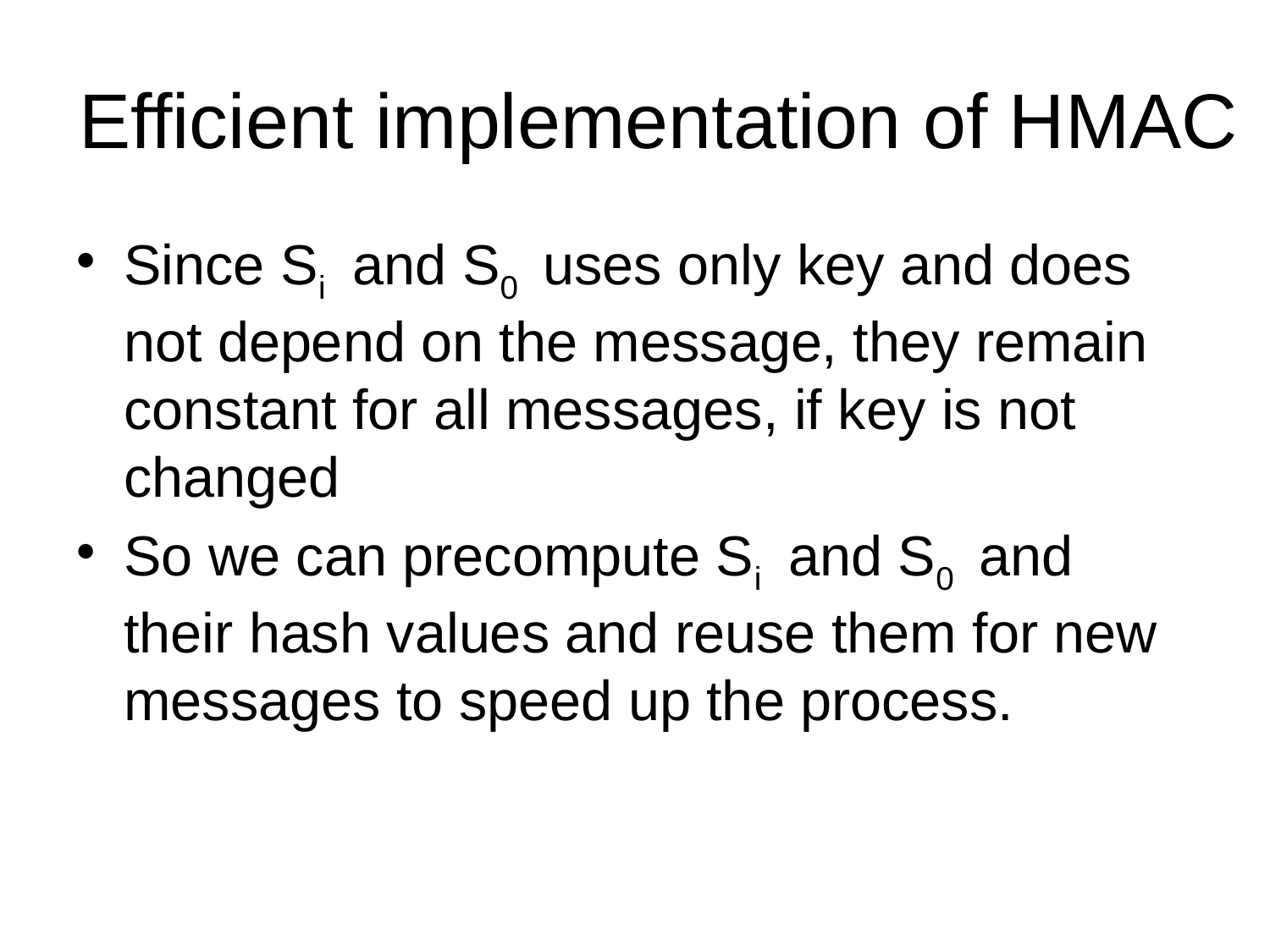

# Efficient implementation of HMAC
Since Si   and S0  uses only key and does not depend on the message, they remain constant for all messages, if key is not changed
So we can precompute Si   and S0  and their hash values and reuse them for new messages to speed up the process.